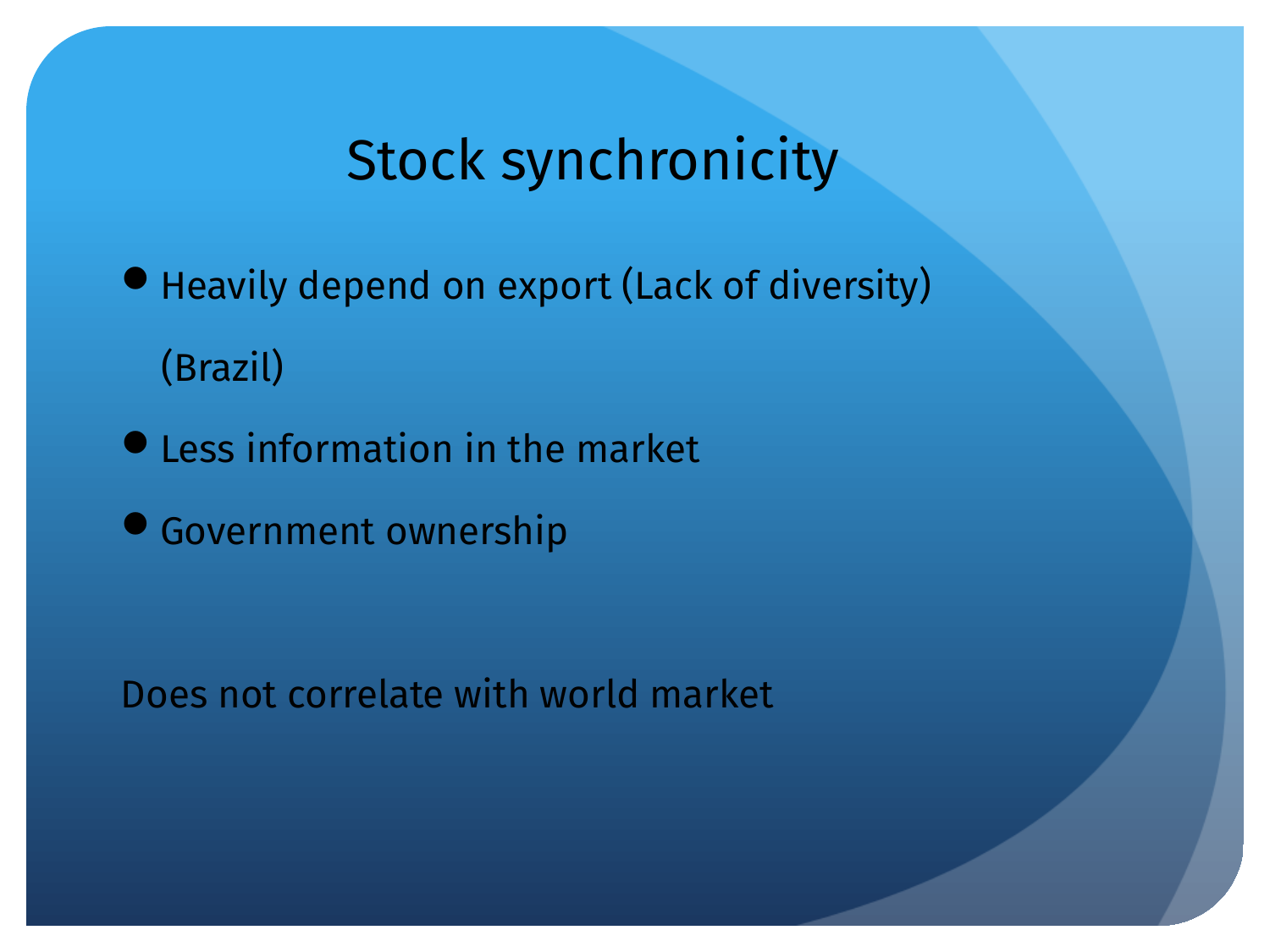

# Stock synchronicity
Heavily depend on export (Lack of diversity)
    (Brazil)
Less information in the market
Government ownership

Does not correlate with world market